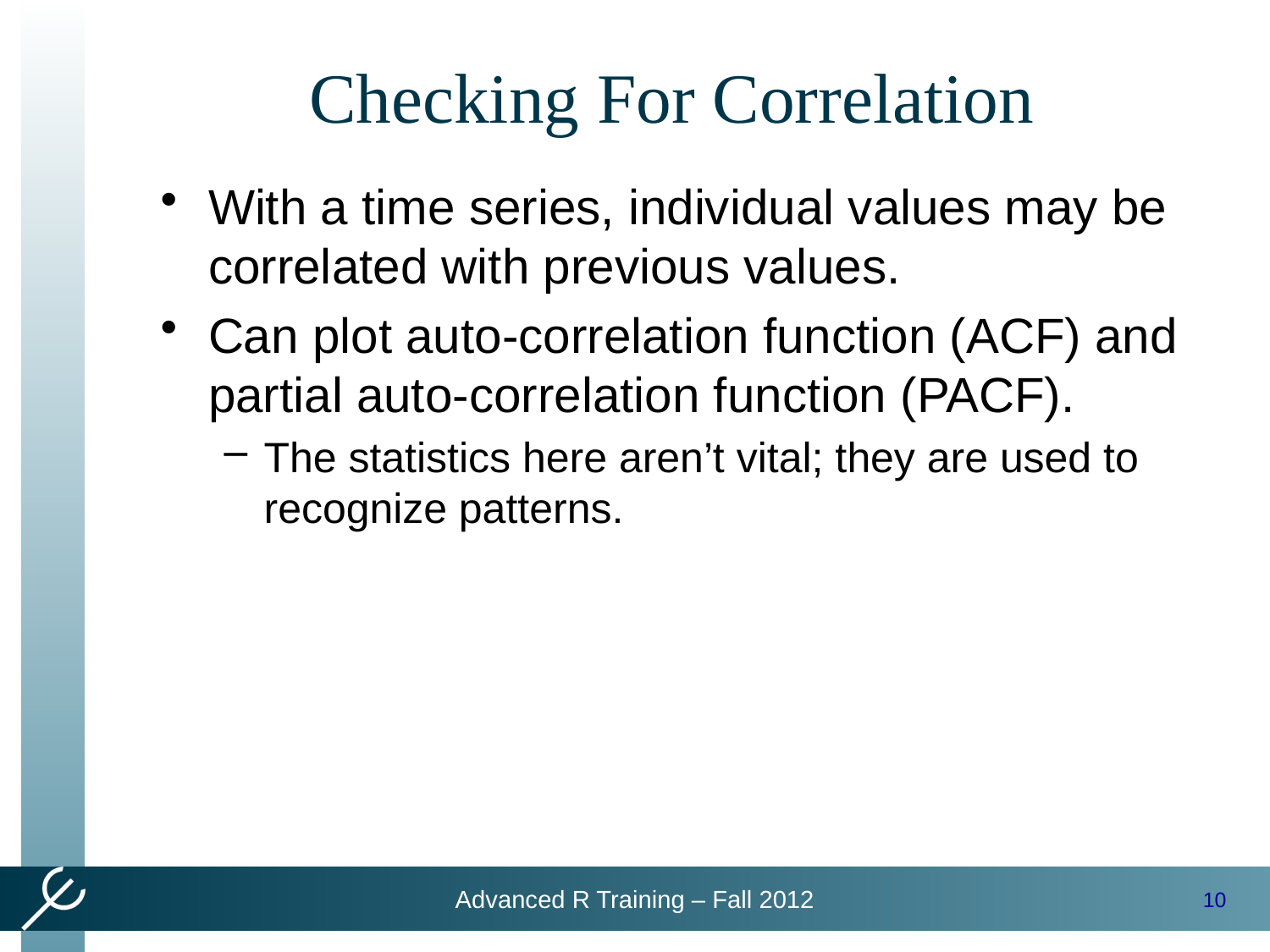

# Checking For Correlation

With a time series, individual values may be correlated with previous values.
Can plot auto-correlation function (ACF) and partial auto-correlation function (PACF).
The statistics here aren’t vital; they are used to recognize patterns.